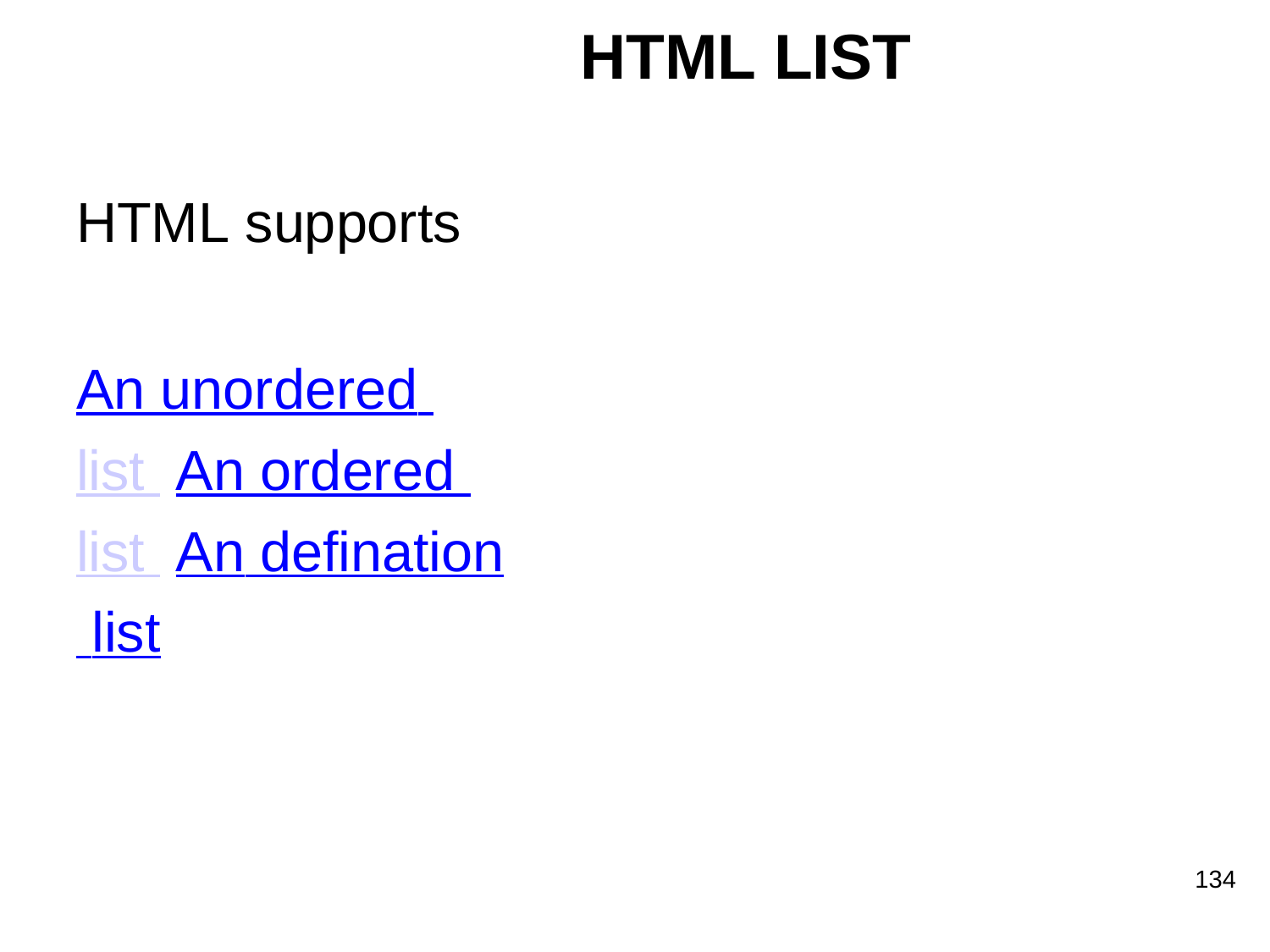

# HTML LIST
HTML supports

An unordered list  An ordered list  An defination list
134